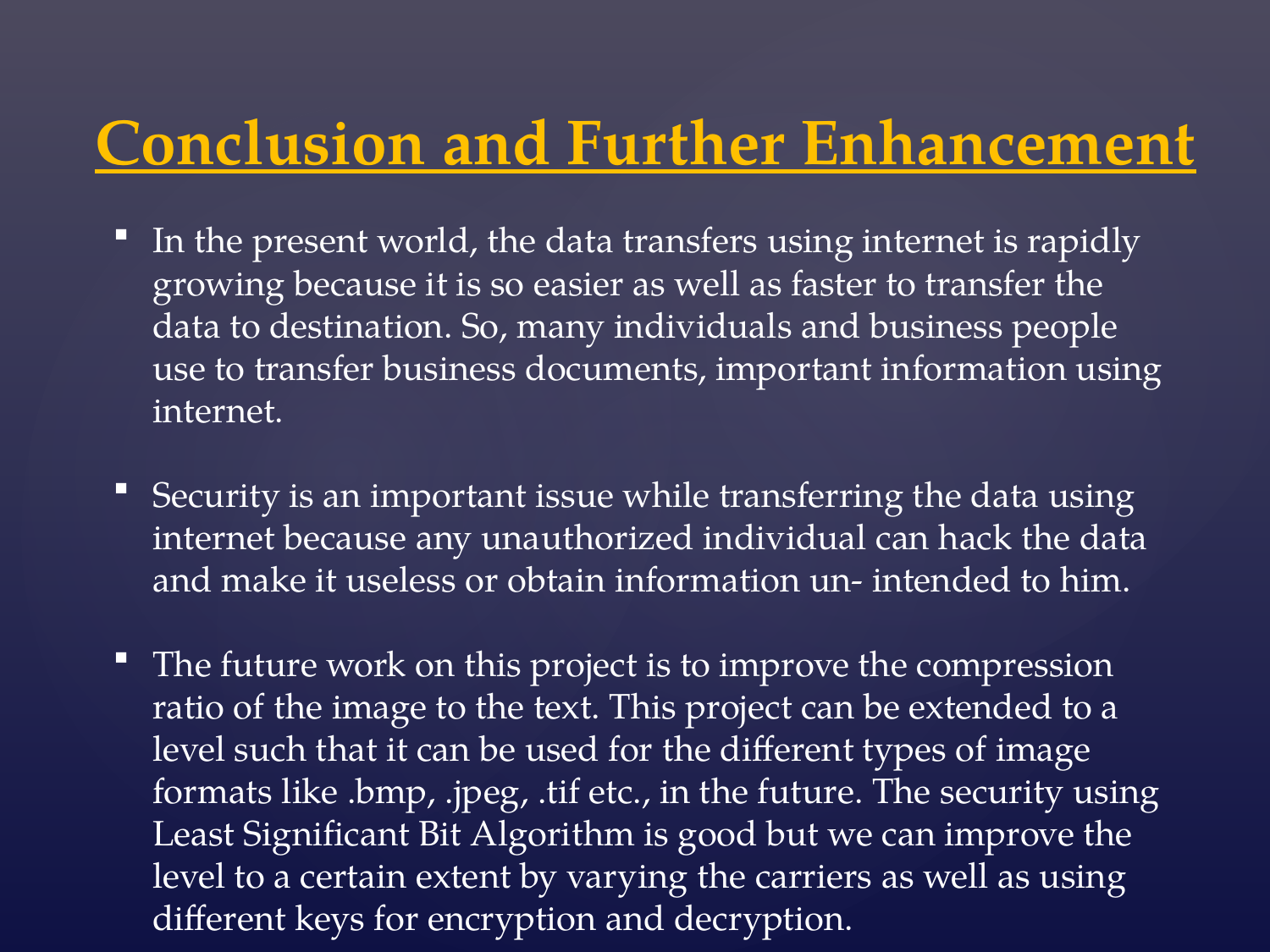

Conclusion and Further Enhancement
In the present world, the data transfers using internet is rapidly growing because it is so easier as well as faster to transfer the data to destination. So, many individuals and business people use to transfer business documents, important information using internet.

Security is an important issue while transferring the data using internet because any unauthorized individual can hack the data and make it useless or obtain information un- intended to him.

The future work on this project is to improve the compression ratio of the image to the text. This project can be extended to a level such that it can be used for the different types of image formats like .bmp, .jpeg, .tif etc., in the future. The security using Least Significant Bit Algorithm is good but we can improve the level to a certain extent by varying the carriers as well as using different keys for encryption and decryption.